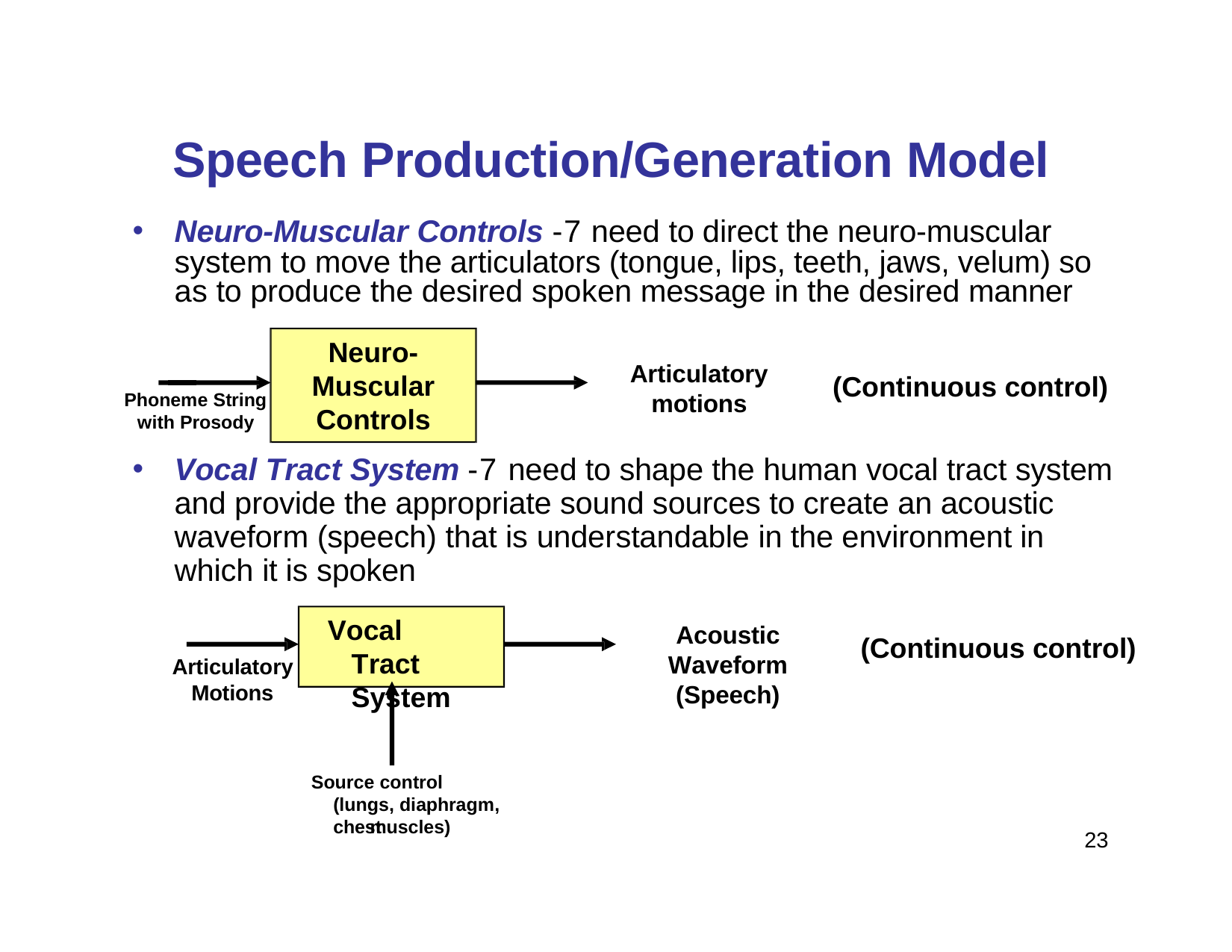

# Speech Production/Generation Model
Neuro-Muscular Controls -7 need to direct the neuro-muscular system to move the articulators (tongue, lips, teeth, jaws, velum) so as to produce the desired spoken message in the desired manner

Neuro- Muscular Controls
Articulatory motions
(Continuous control)

Phoneme String with Prosody
Vocal Tract System -7 need to shape the human vocal tract system and provide the appropriate sound sources to create an acoustic waveform (speech) that is understandable in the environment in which it is spoken

Vocal Tract System
Acoustic Waveform (Speech)
(Continuous control)

Articulatory Motions

Source control (lungs, diaphragm, chest
muscles)
23